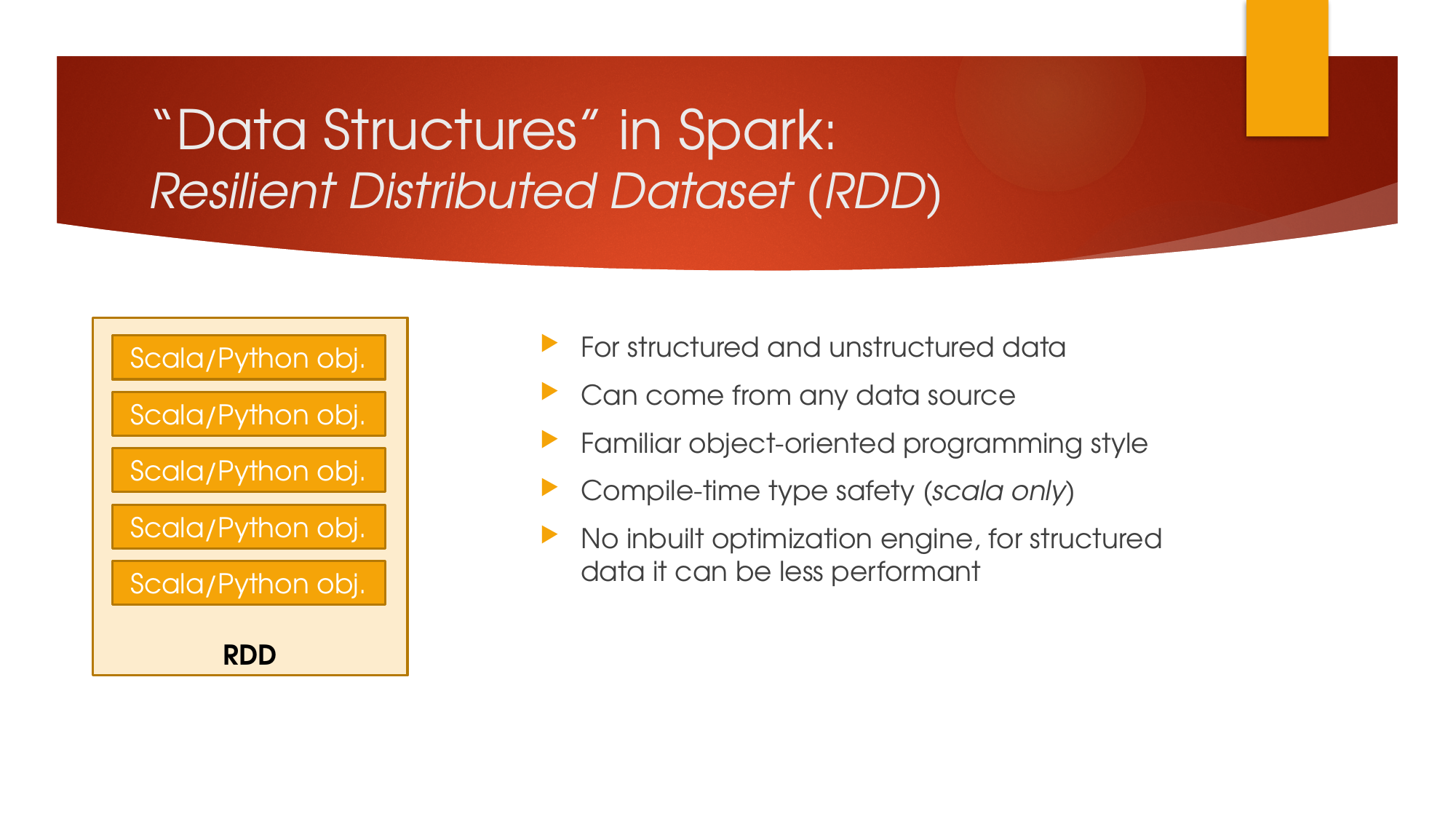

# “Data Structures” in Spark: Resilient Distributed Dataset (RDD)
RDD
Scala/Python obj.
Scala/Python obj.
Scala/Python obj.
Scala/Python obj.
Scala/Python obj.
For structured and unstructured data
Can come from any data source
Familiar object-oriented programming style
Compile-time type safety (scala only)
No inbuilt optimization engine, for structured data it can be less performant